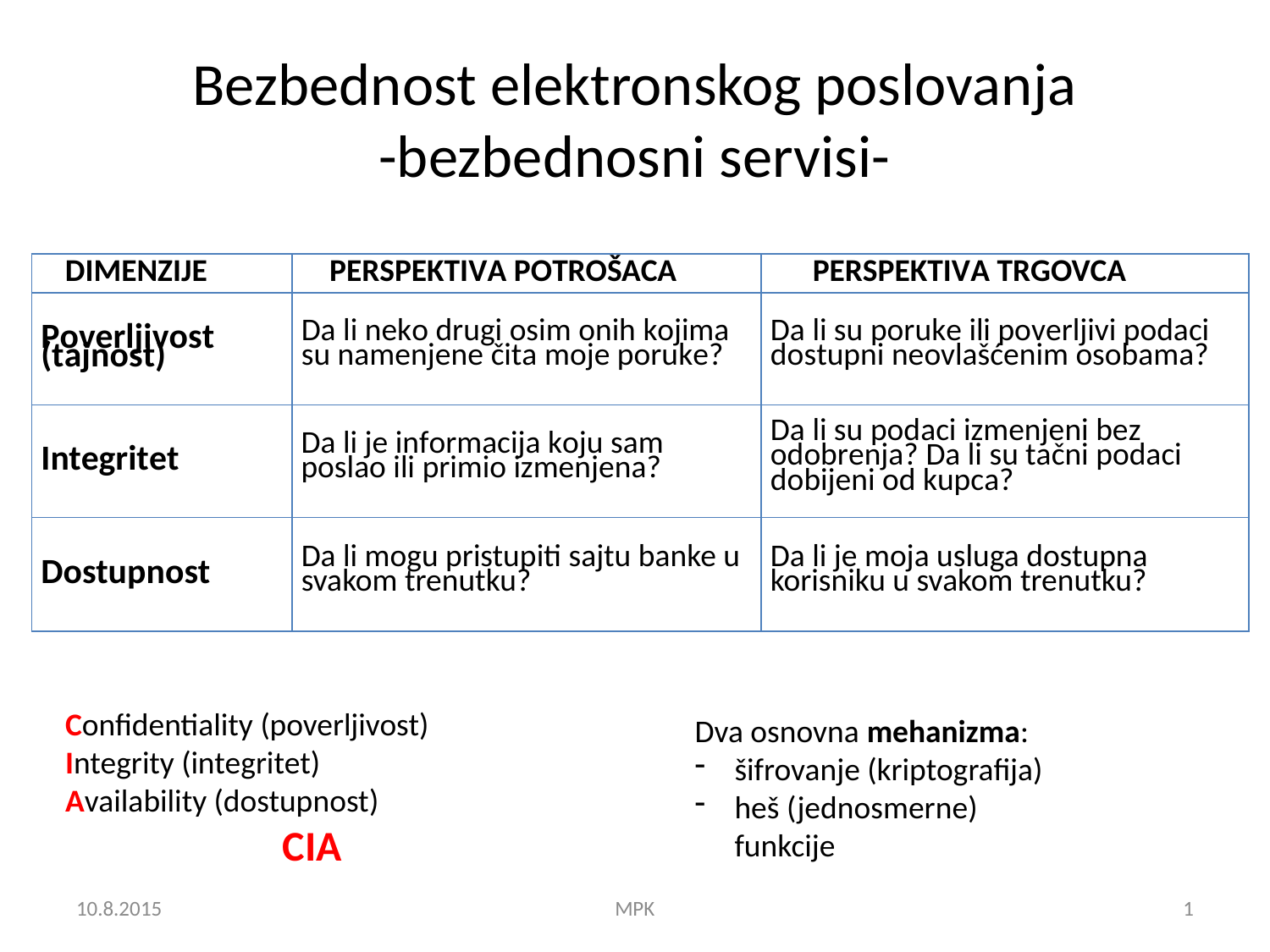

# Bezbednost elektronskog poslovanja -bezbednosni servisi-
| DIMENZIJE | PERSPEKTIVA POTROŠACA | PERSPEKTIVA TRGOVCA |
| --- | --- | --- |
| Poverljivost (tajnost) | Da li neko drugi osim onih kojima su namenjene čita moje poruke? | Da li su poruke ili poverljivi podaci dostupni neovlašćenim osobama? |
| Integritet | Da li je informacija koju sam poslao ili primio izmenjena? | Da li su podaci izmenjeni bez odobrenja? Da li su tačni podaci dobijeni od kupca? |
| Dostupnost | Da li mogu pristupiti sajtu banke u svakom trenutku? | Da li je moja usluga dostupna korisniku u svakom trenutku? |
Confidentiality (poverljivost)
Integrity (integritet)
Availability (dostupnost)
CIA
Dva osnovna mehanizma:
šifrovanje (kriptografija)
heš (jednosmerne) funkcije
10.8.2015
MPK
1